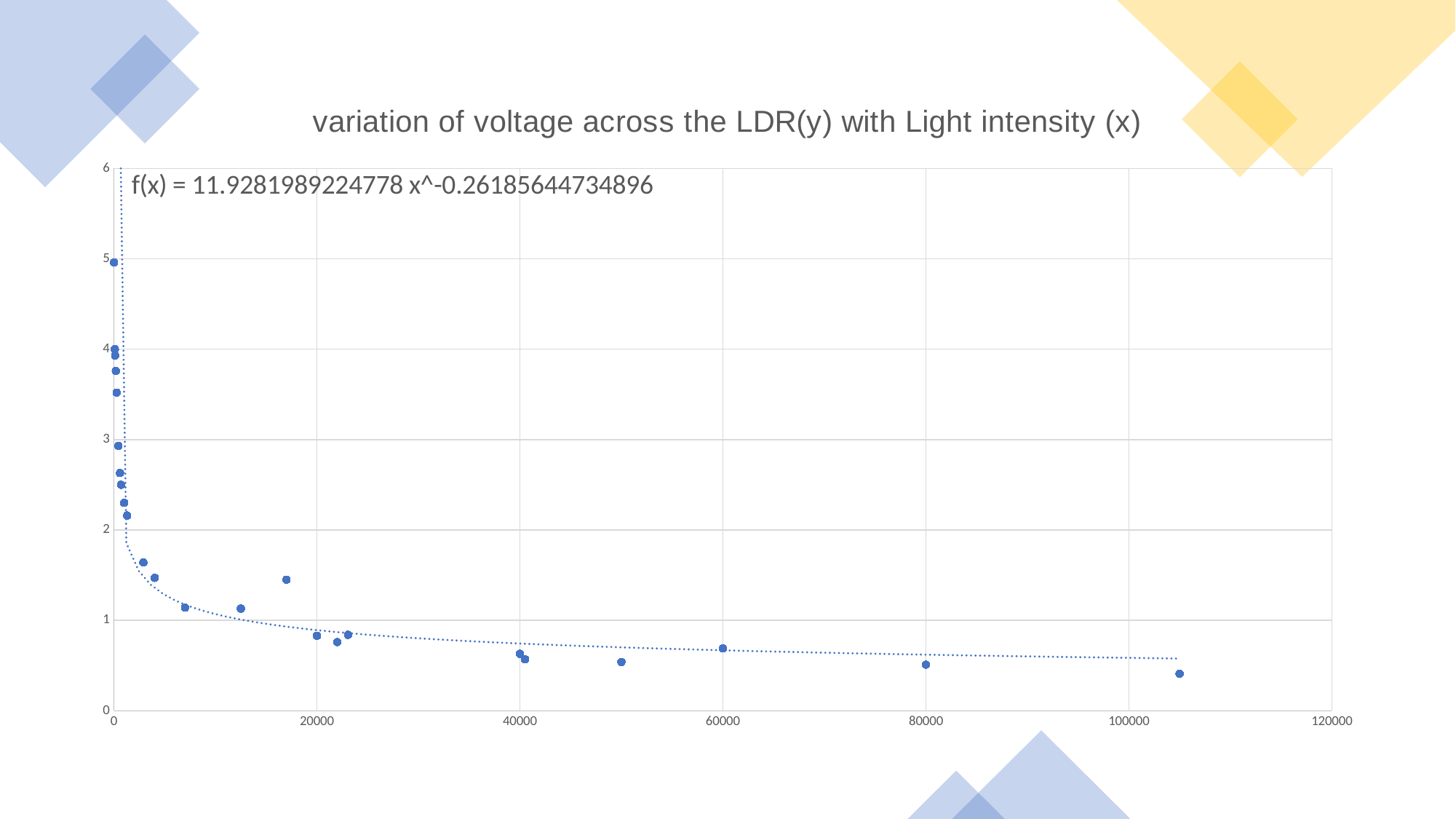

### Chart: variation of voltage across the LDR(y) with Light intensity (x)

| Category |  |
|---|---|